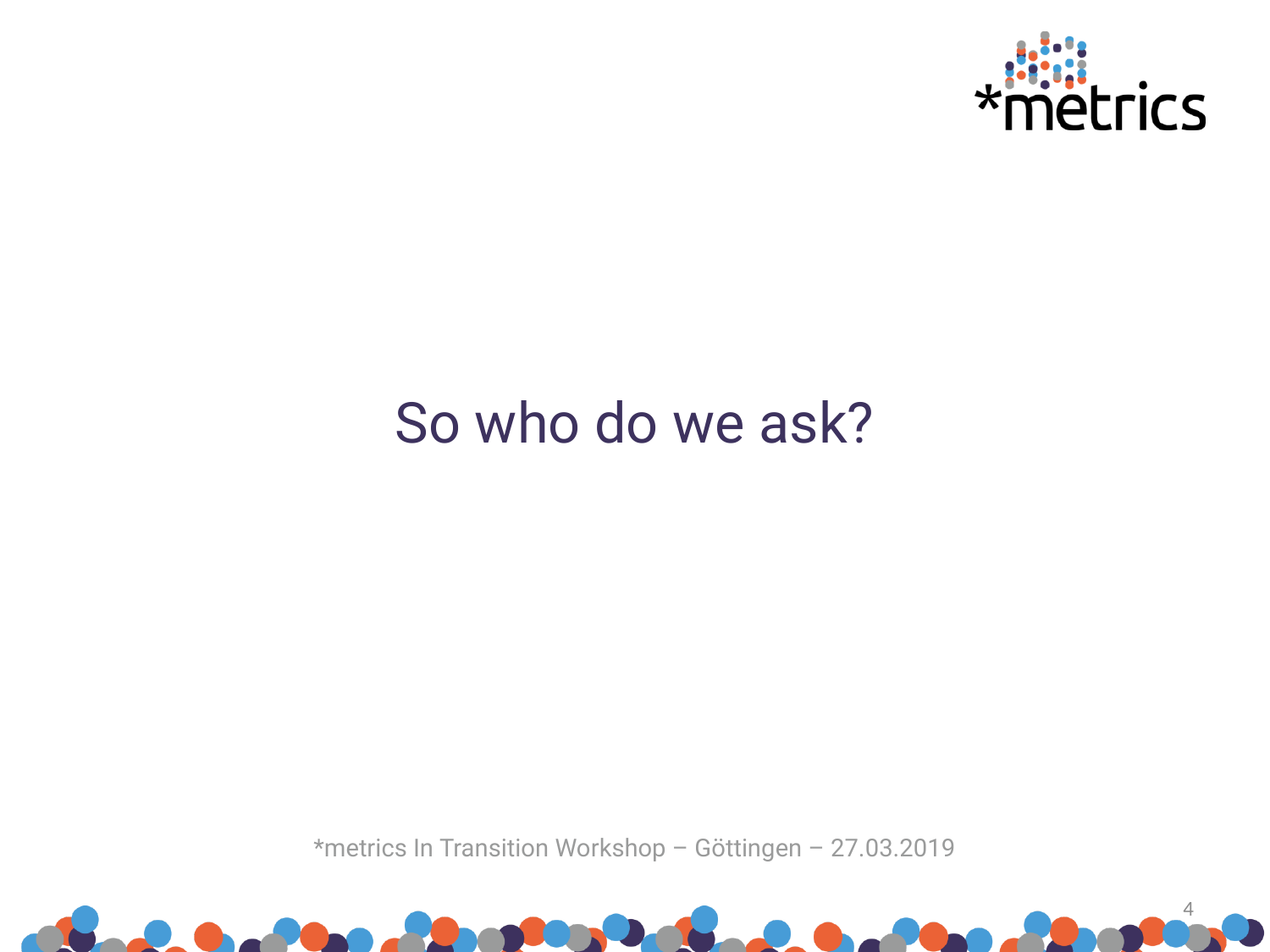

So who do we ask?
*metrics In Transition Workshop – Göttingen – 27.03.2019
4